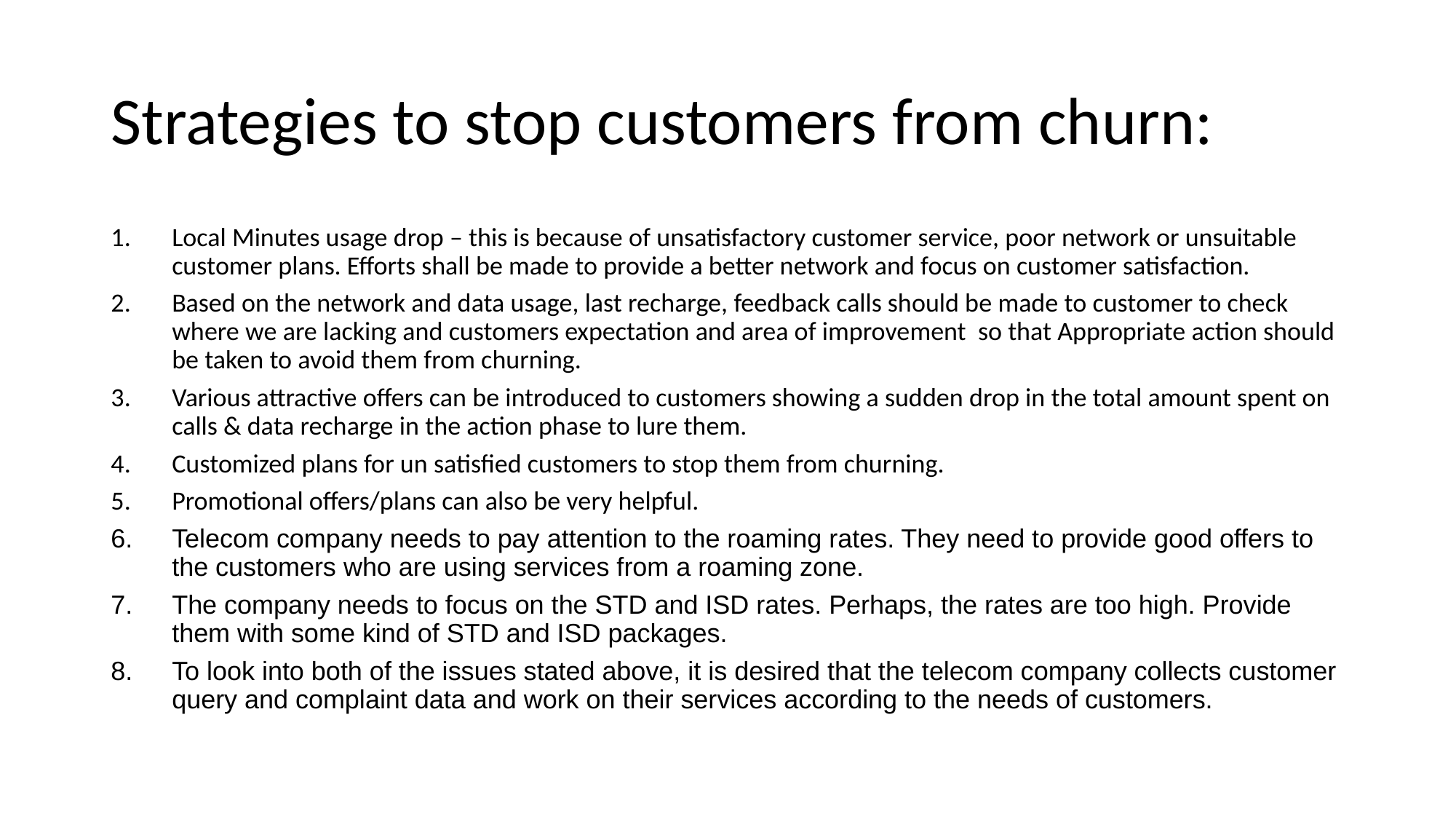

# Strategies to stop customers from churn:
Local Minutes usage drop – this is because of unsatisfactory customer service, poor network or unsuitable customer plans. Efforts shall be made to provide a better network and focus on customer satisfaction.
Based on the network and data usage, last recharge, feedback calls should be made to customer to check where we are lacking and customers expectation and area of improvement  so that Appropriate action should be taken to avoid them from churning.
Various attractive offers can be introduced to customers showing a sudden drop in the total amount spent on calls & data recharge in the action phase to lure them.
Customized plans for un satisfied customers to stop them from churning.
Promotional offers/plans can also be very helpful.
Telecom company needs to pay attention to the roaming rates. They need to provide good offers to the customers who are using services from a roaming zone.
The company needs to focus on the STD and ISD rates. Perhaps, the rates are too high. Provide them with some kind of STD and ISD packages.
To look into both of the issues stated above, it is desired that the telecom company collects customer query and complaint data and work on their services according to the needs of customers.